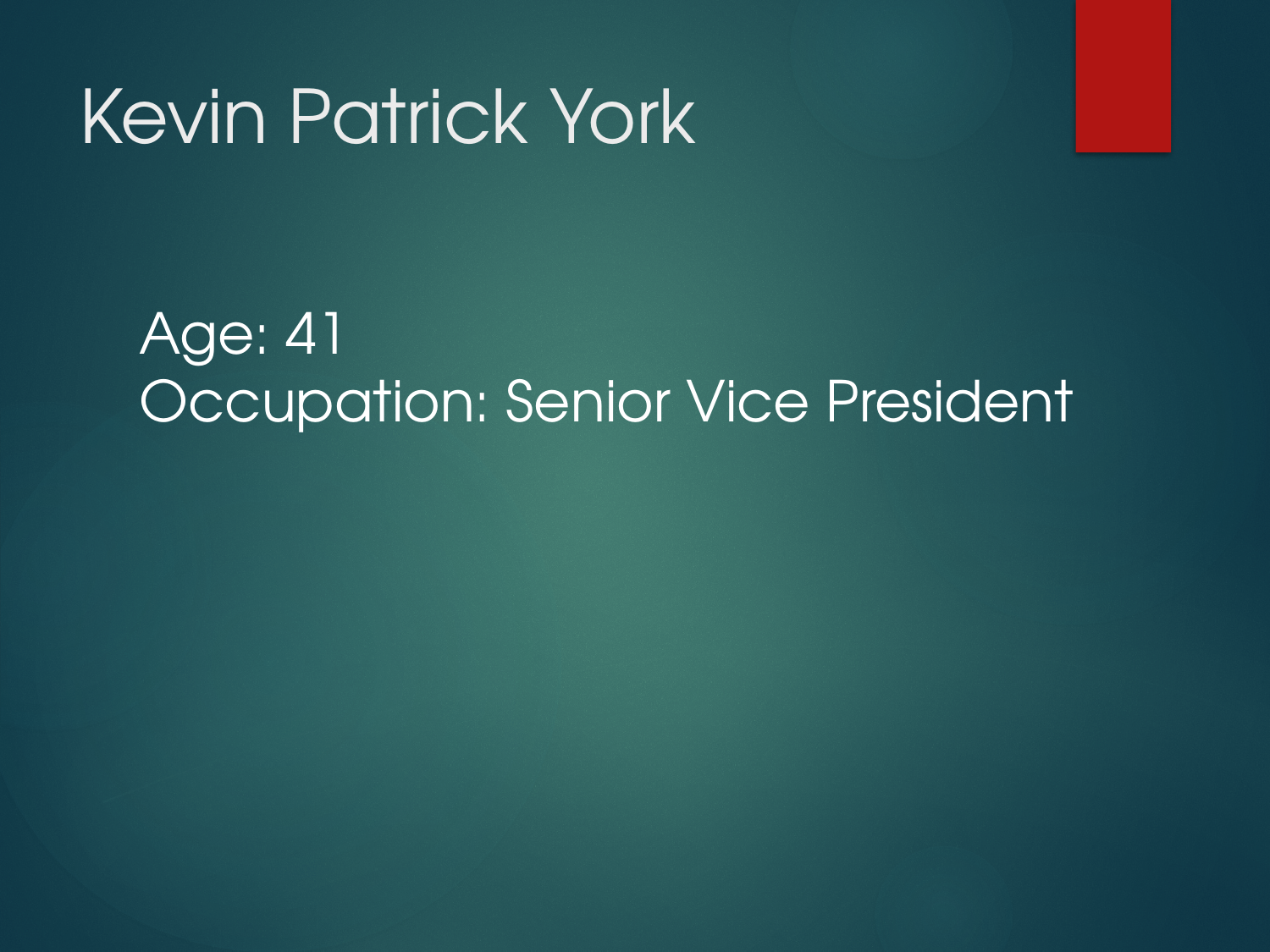

# Kevin Patrick York

Age: 41
Occupation: Senior Vice President